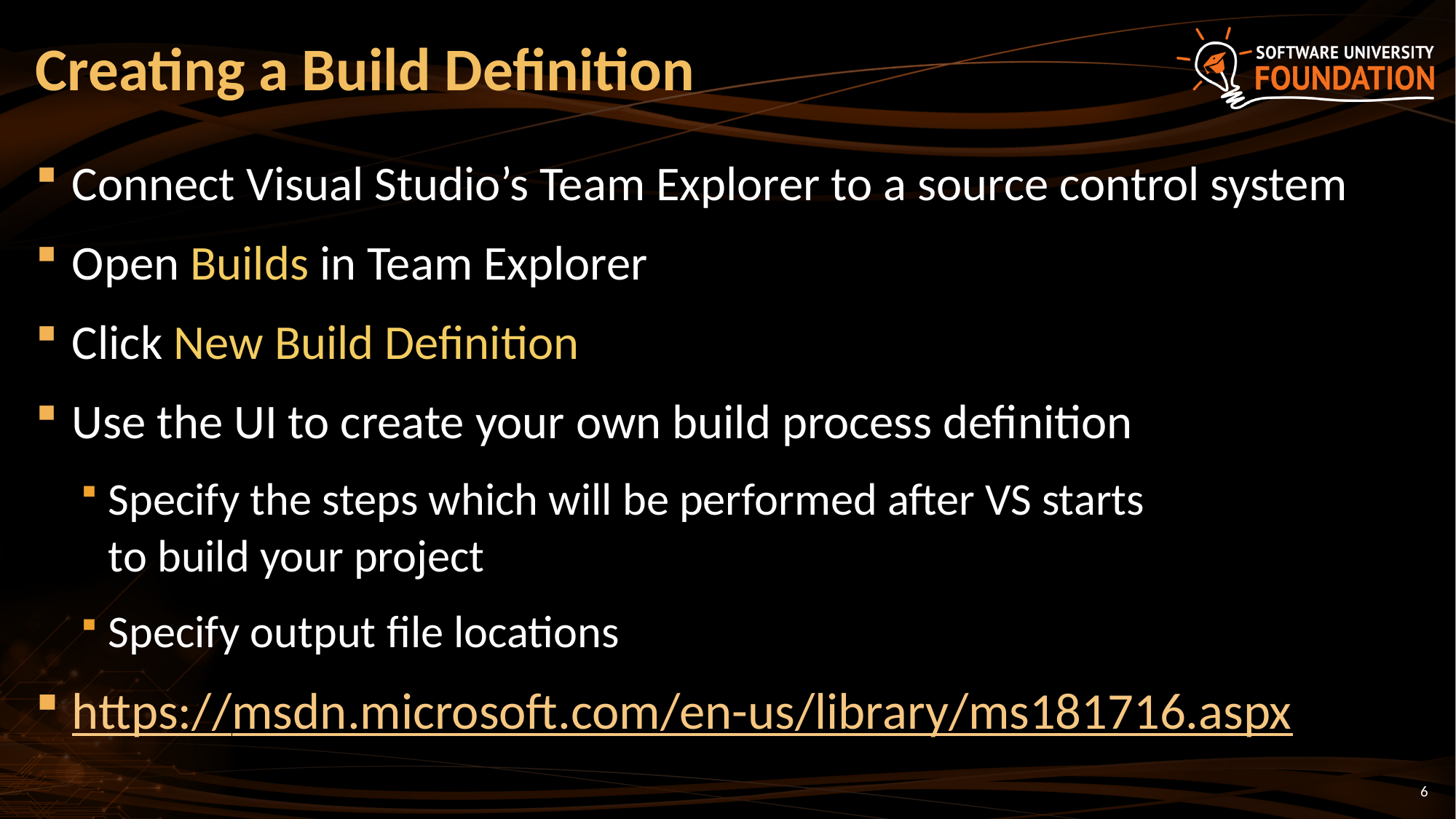

# Creating a Build Definition
Connect Visual Studio’s Team Explorer to a source control system
Open Builds in Team Explorer
Click New Build Definition
Use the UI to create your own build process definition
Specify the steps which will be performed after VS starts
to build your project
Specify output file locations
https://msdn.microsoft.com/en-us/library/ms181716.aspx
6